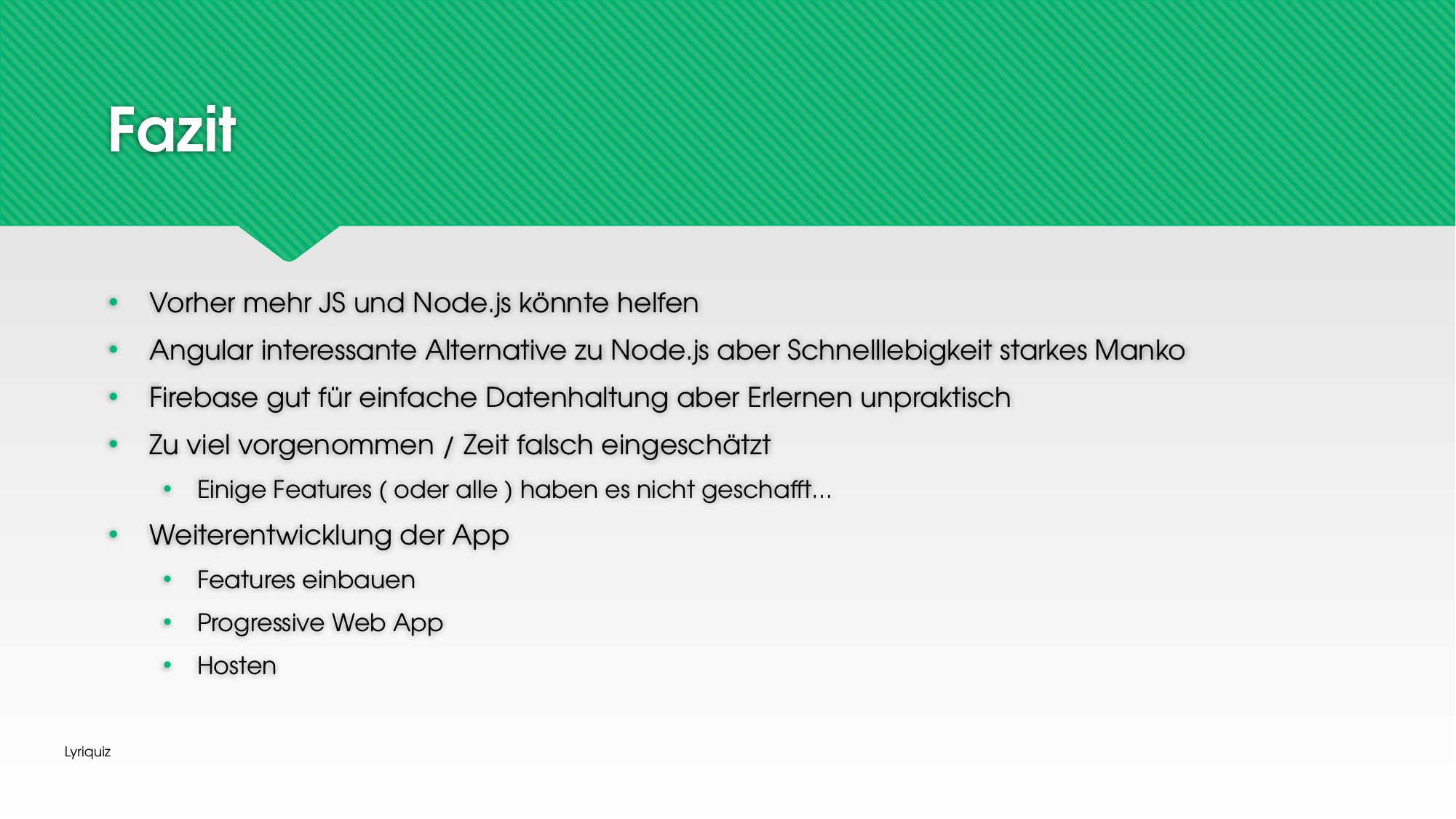

# Fazit
Vorher mehr JS und Node.js könnte helfen
Angular interessante Alternative zu Node.js aber Schnelllebigkeit starkes Manko
Firebase gut für einfache Datenhaltung aber Erlernen unpraktisch
Zu viel vorgenommen / Zeit falsch eingeschätzt
Einige Features ( oder alle ) haben es nicht geschafft…
Weiterentwicklung der App
Features einbauen
Progressive Web App
Hosten
Lyriquiz